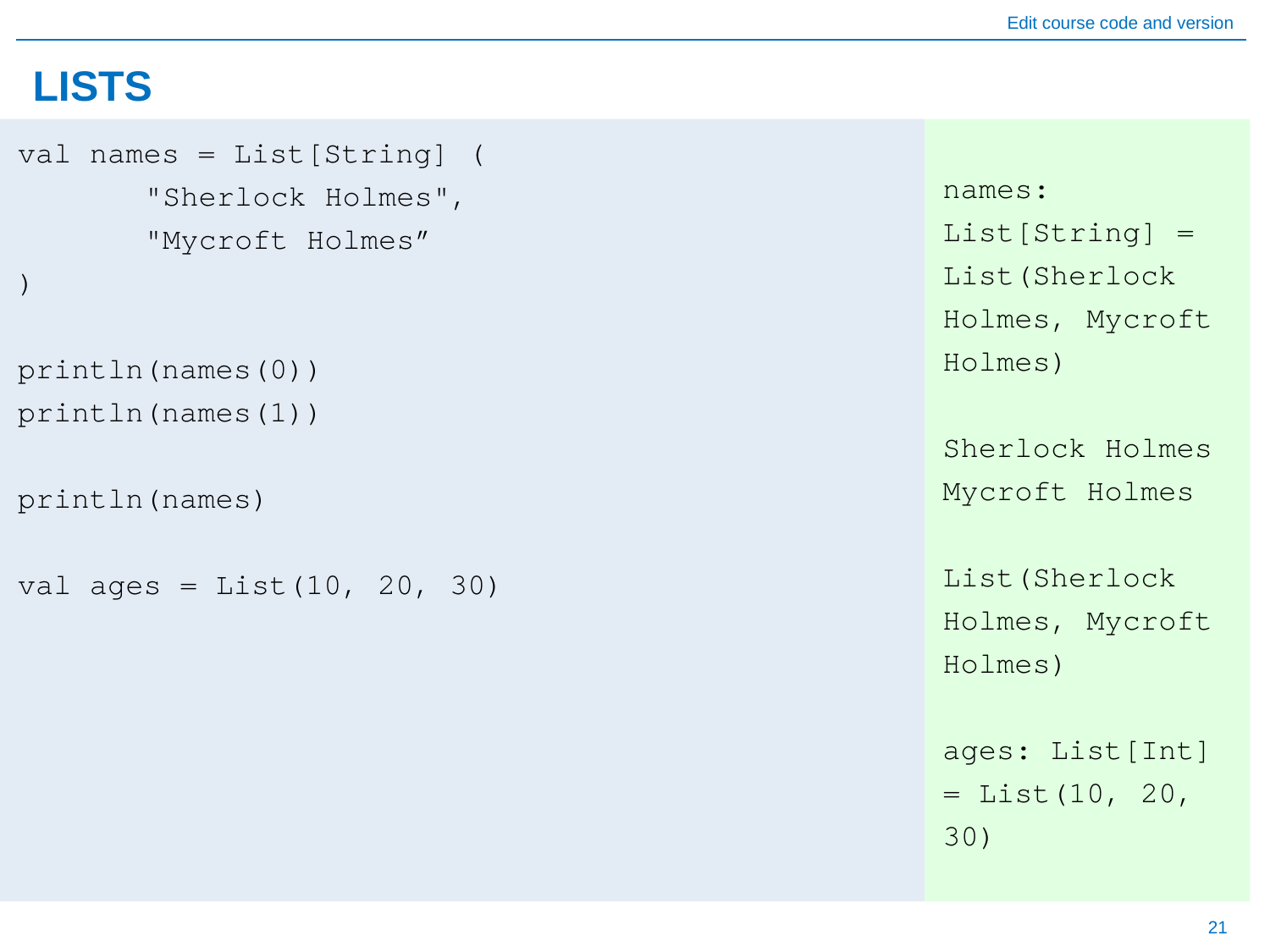

# LISTS
names: List[String] = List(Sherlock Holmes, Mycroft Holmes)

Sherlock Holmes
Mycroft Holmes

List(Sherlock Holmes, Mycroft Holmes)

ages: List[Int] = List(10, 20, 30)

val names = List[String] (
	"Sherlock Holmes",
	"Mycroft Holmes”
)
println(names(0))
println(names(1))
println(names)

val ages = List(10, 20, 30)